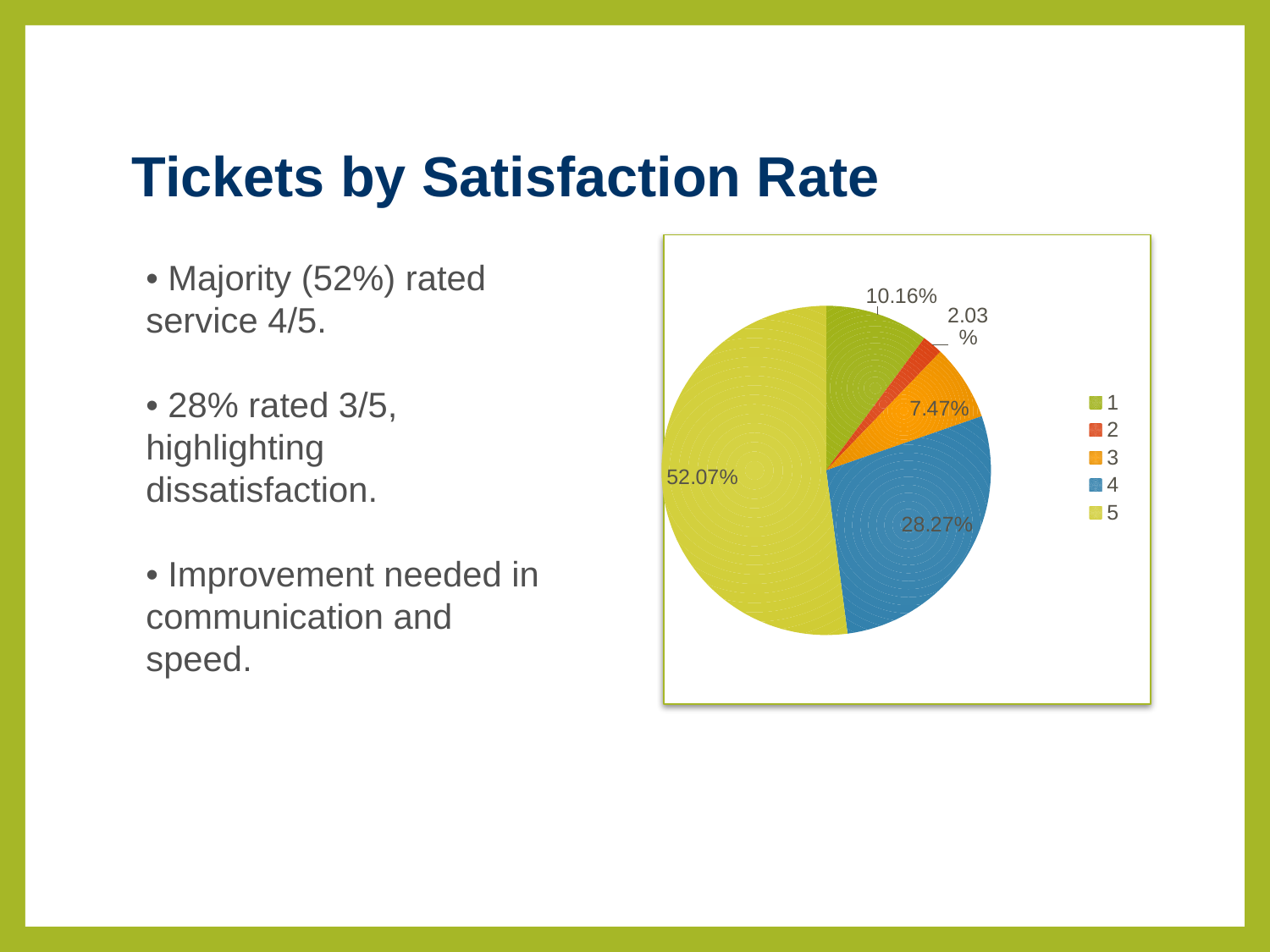

# Tickets by Satisfaction Rate

• Majority (52%) rated service 4/5.

• 28% rated 3/5, highlighting dissatisfaction.

• Improvement needed in communication and speed.

### Chart

| Category | Total |
|---|---|
| 1 | 0.10161234076596443 |
| 2 | 0.02027733902233892 |
| 3 | 0.07468871156331412 |
| 4 | 0.28269297831750395 |
| 5 | 0.5207286303308786 |